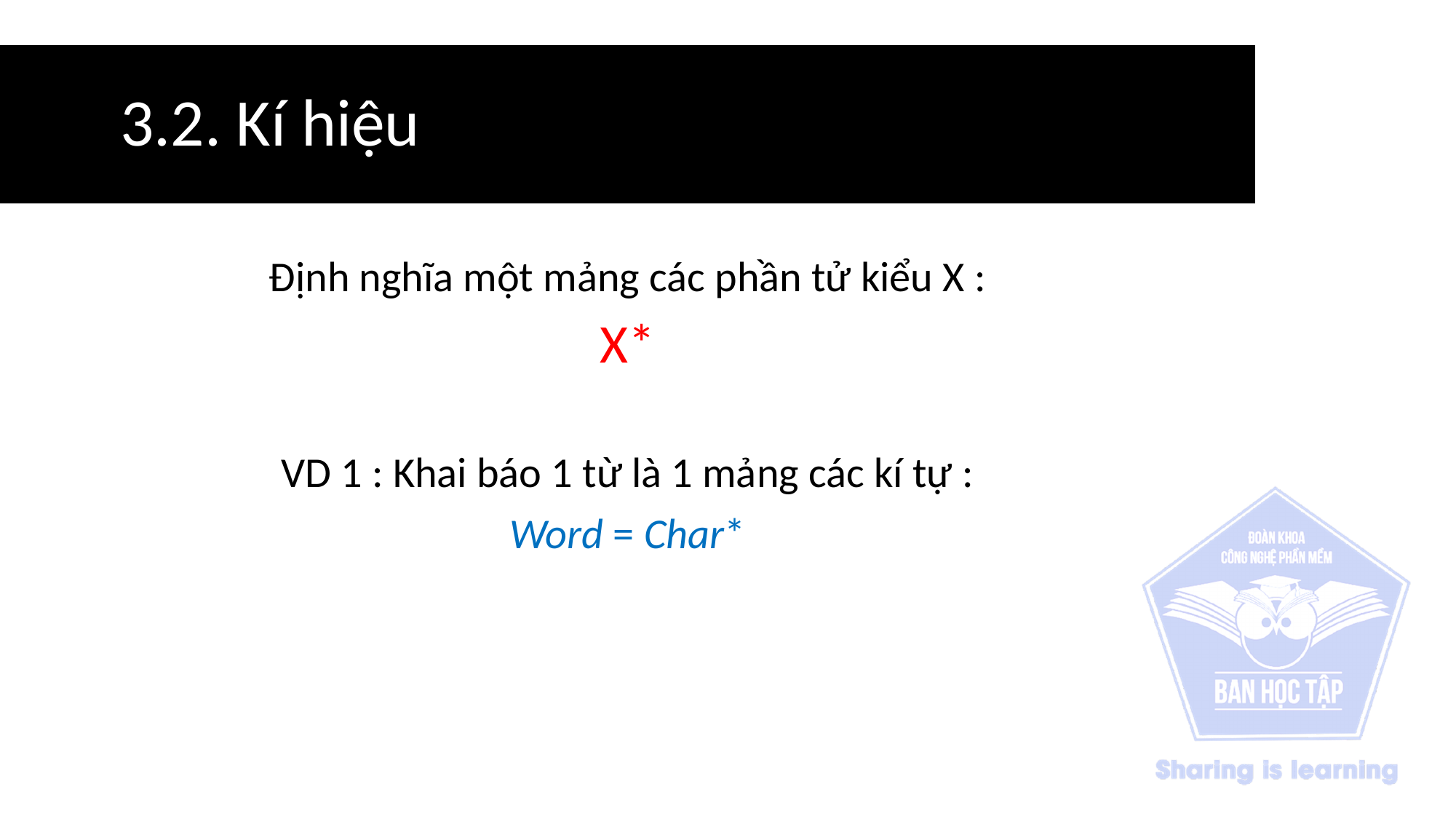

# 3.2. Kí hiệu
Định nghĩa một mảng các phần tử kiểu X :
X*

VD 1 : Khai báo 1 từ là 1 mảng các kí tự :
Word = Char*